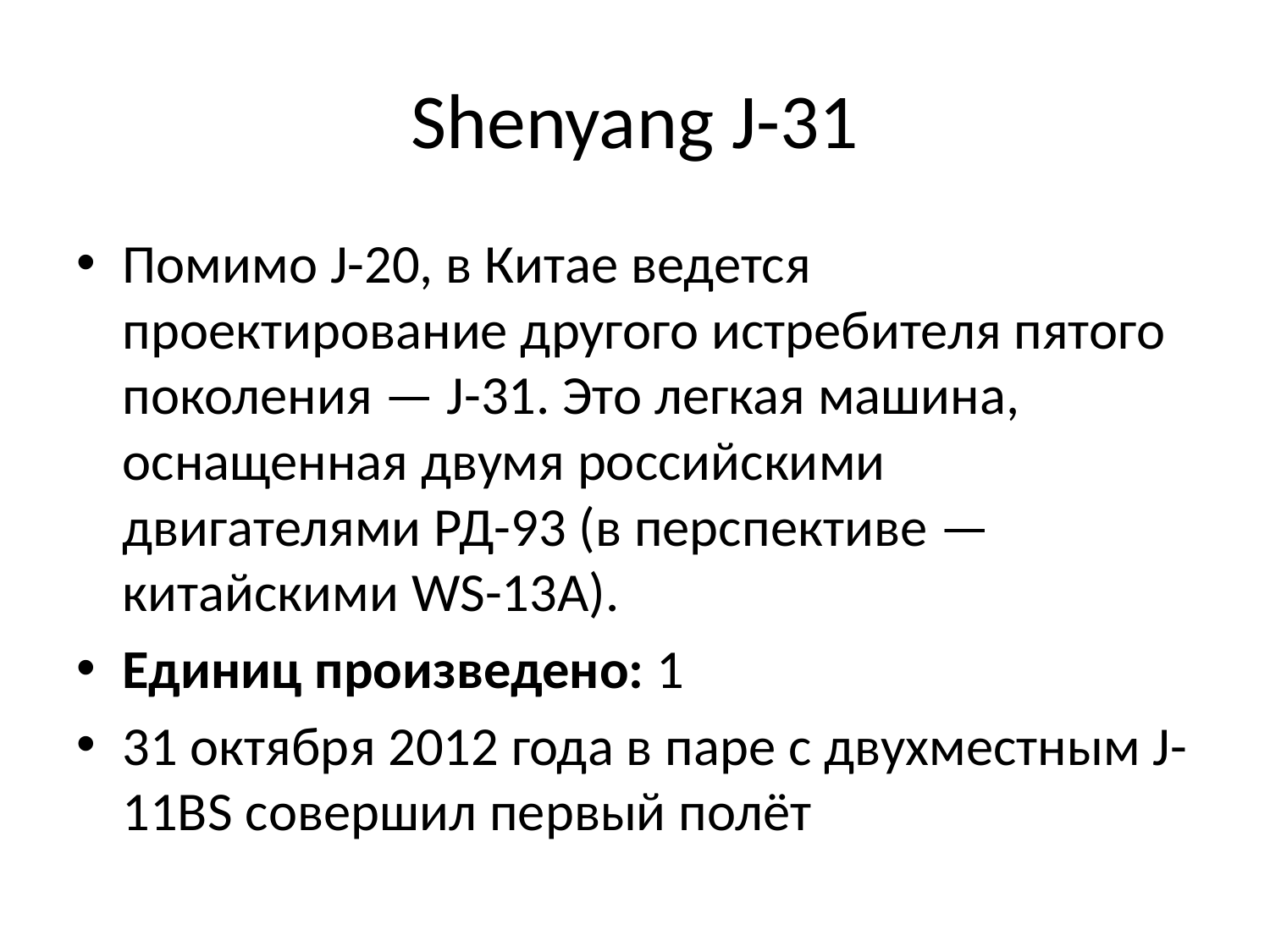

# Shenyang J-31
Помимо J-20, в Китае ведется проектирование другого истребителя пятого поколения — J-31. Это легкая машина, оснащенная двумя российскими двигателями РД-93 (в перспективе — китайскими WS-13A).
Единиц произведено: 1
31 октября 2012 года в паре с двухместным J-11BS совершил первый полёт